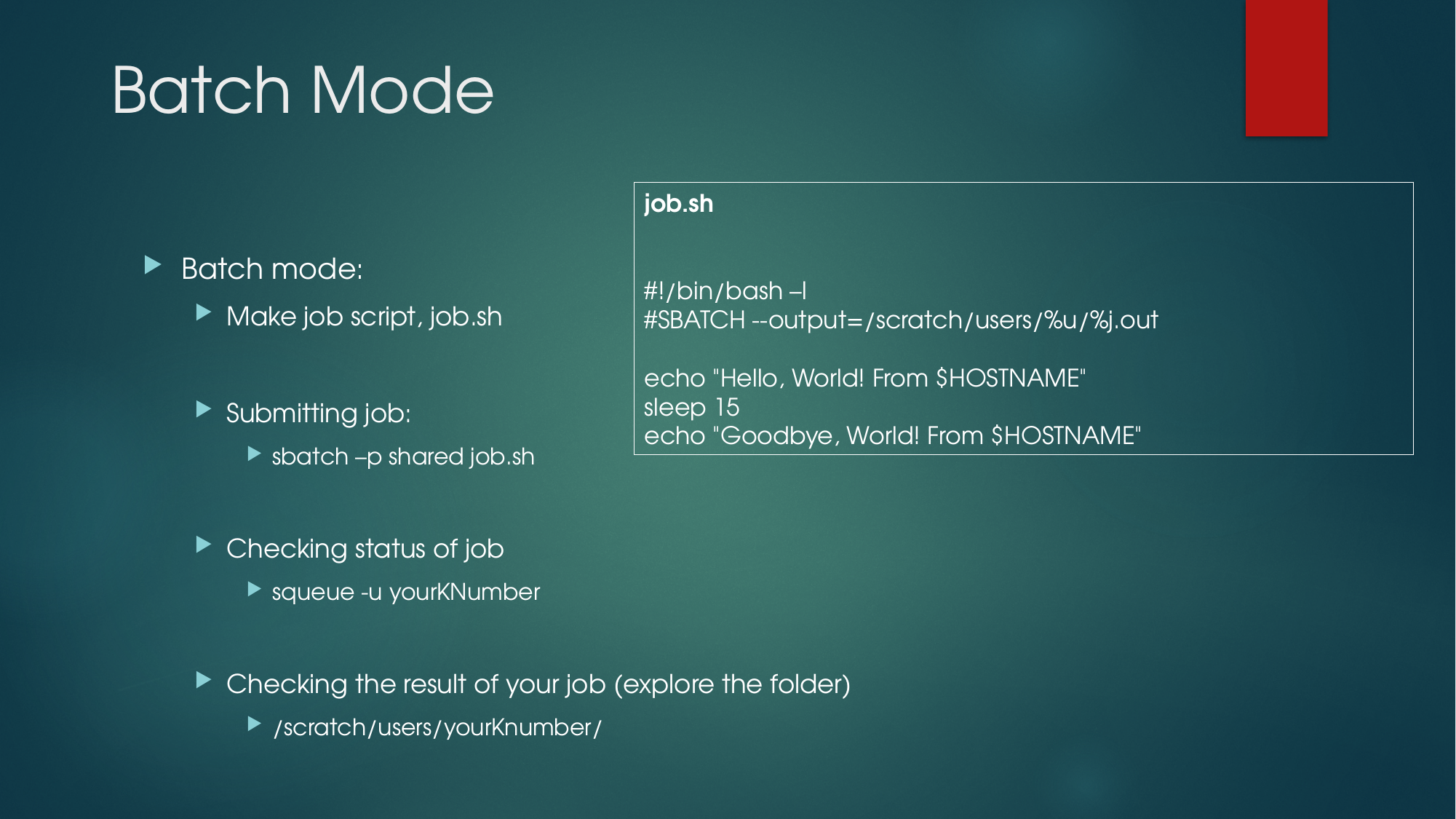

# Batch Mode
job.sh

#!/bin/bash –l
#SBATCH --output=/scratch/users/%u/%j.out

echo "Hello, World! From $HOSTNAME"
sleep 15
echo "Goodbye, World! From $HOSTNAME"
Batch mode:
Make job script, job.sh

Submitting job:
sbatch –p shared job.sh

Checking status of job
squeue -u yourKNumber

Checking the result of your job (explore the folder)
/scratch/users/yourKnumber/